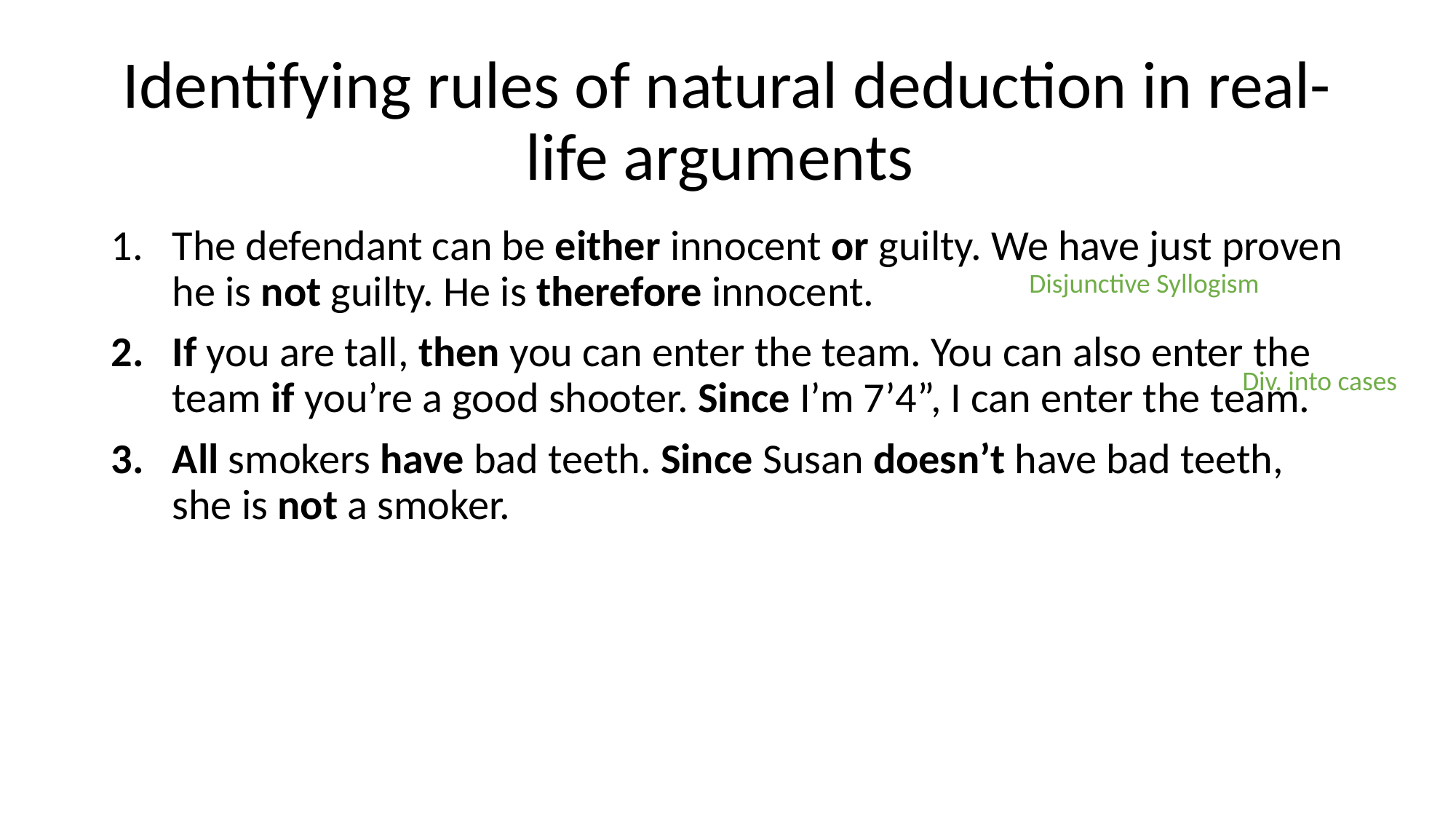

# Identifying rules of natural deduction in real-life arguments
The defendant can be either innocent or guilty. We have just proven he is not guilty. He is therefore innocent.
If you are tall, then you can enter the team. You can also enter the team if you’re a good shooter. Since I’m 7’4”, I can enter the team.
All smokers have bad teeth. Since Susan doesn’t have bad teeth, she is not a smoker.

Disjunctive Syllogism
Div. into cases